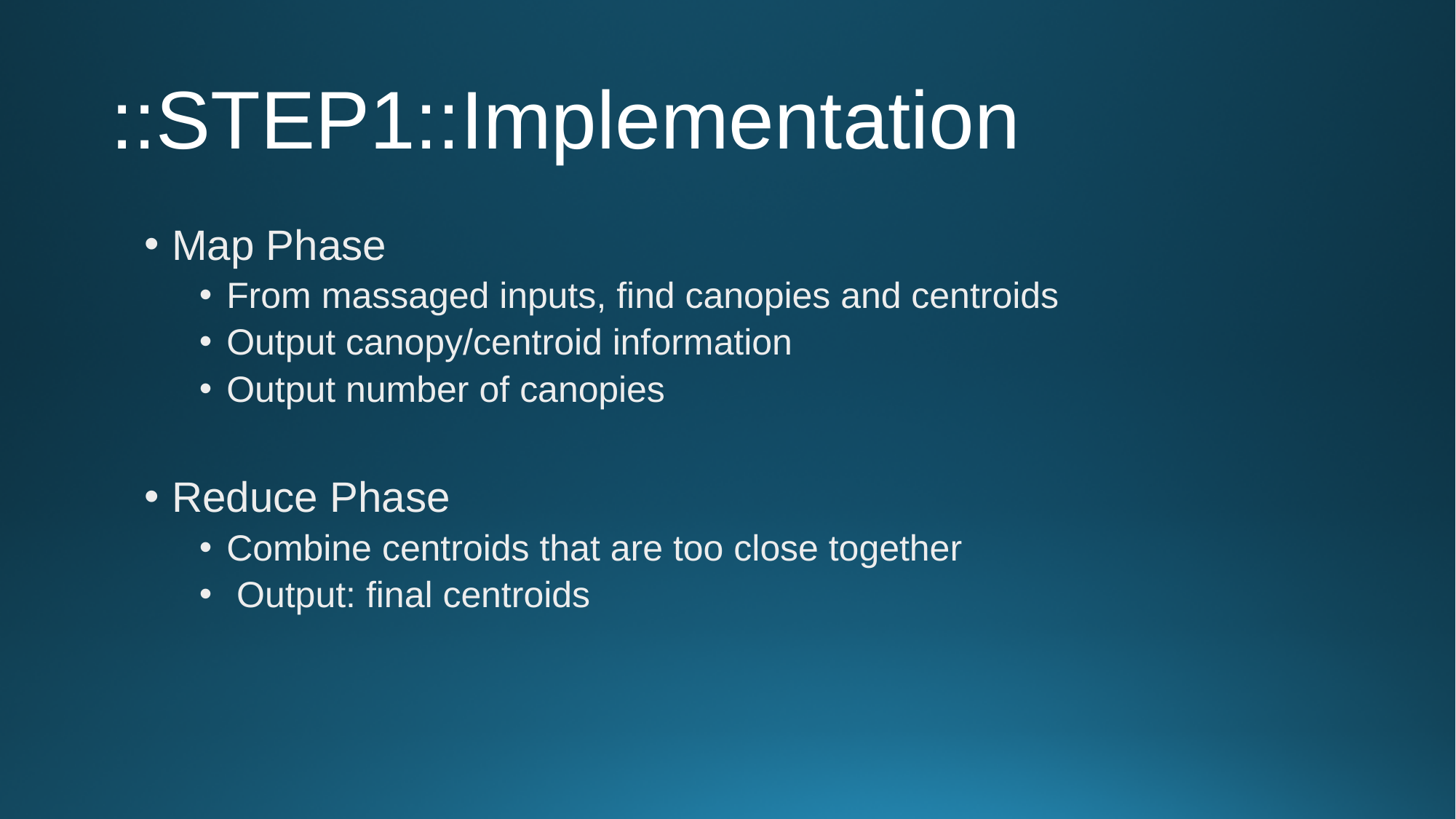

# ::STEP1::Implementation
Map Phase
From massaged inputs, find canopies and centroids
Output canopy/centroid information
Output number of canopies

Reduce Phase
Combine centroids that are too close together
 Output: final centroids